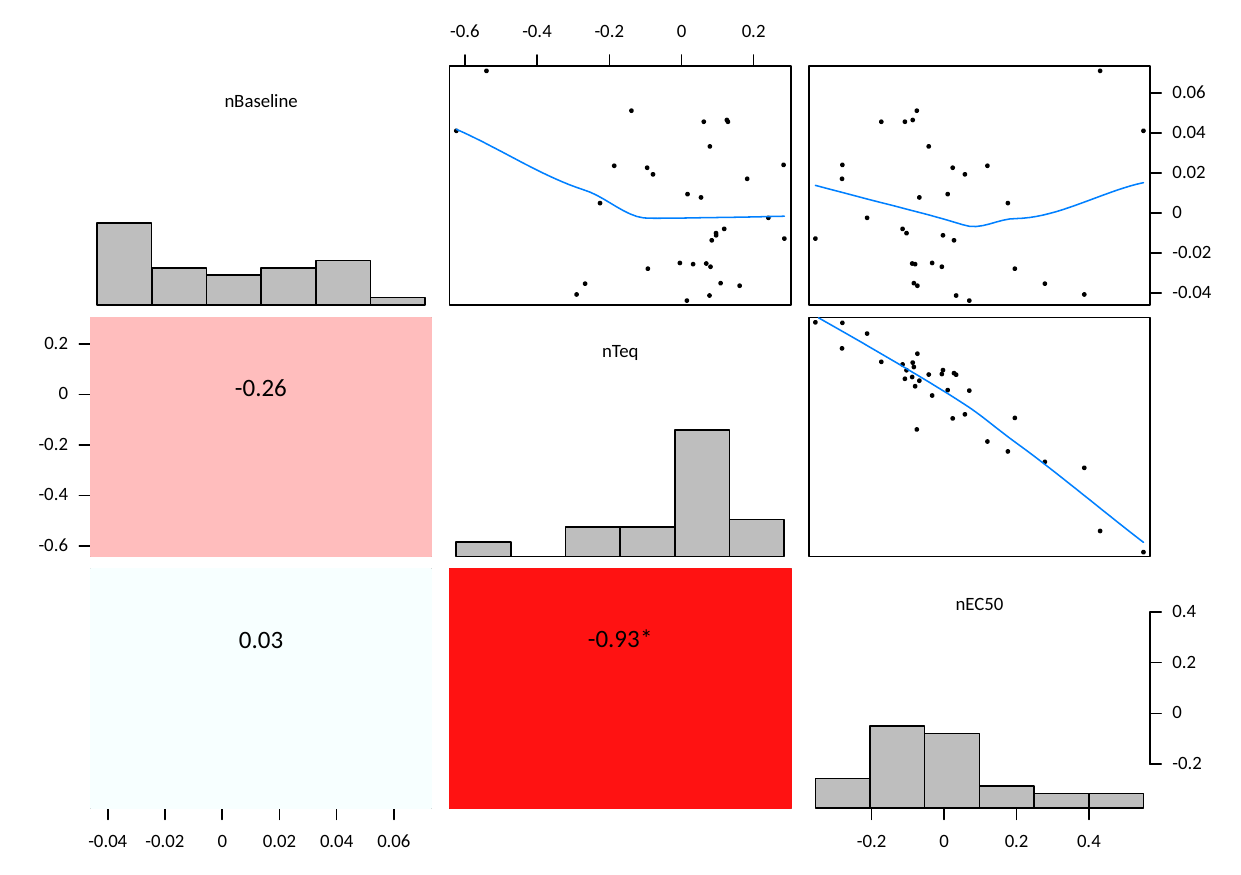

-0.6
-0.4
-0.2
0
0.2

0.06

nBaseline

0.04

0.02

0

-0.02

-0.04

0.2

nTeq

-0.26

0

-0.2

-0.4

-0.6

nEC50
0.4

-0.93*
0.03
0.2

0

-0.2

-0.04
-0.02
0
0.02
0.04
0.06
-0.2
0
0.2
0.4